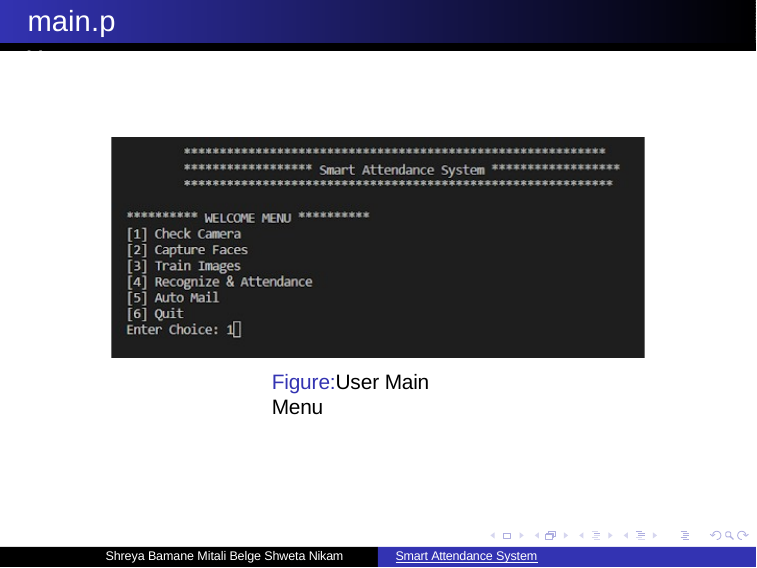

main.py

Figure:User Main Menu

Shreya Bamane Mitali Belge Shweta Nikam
Smart Attendance System